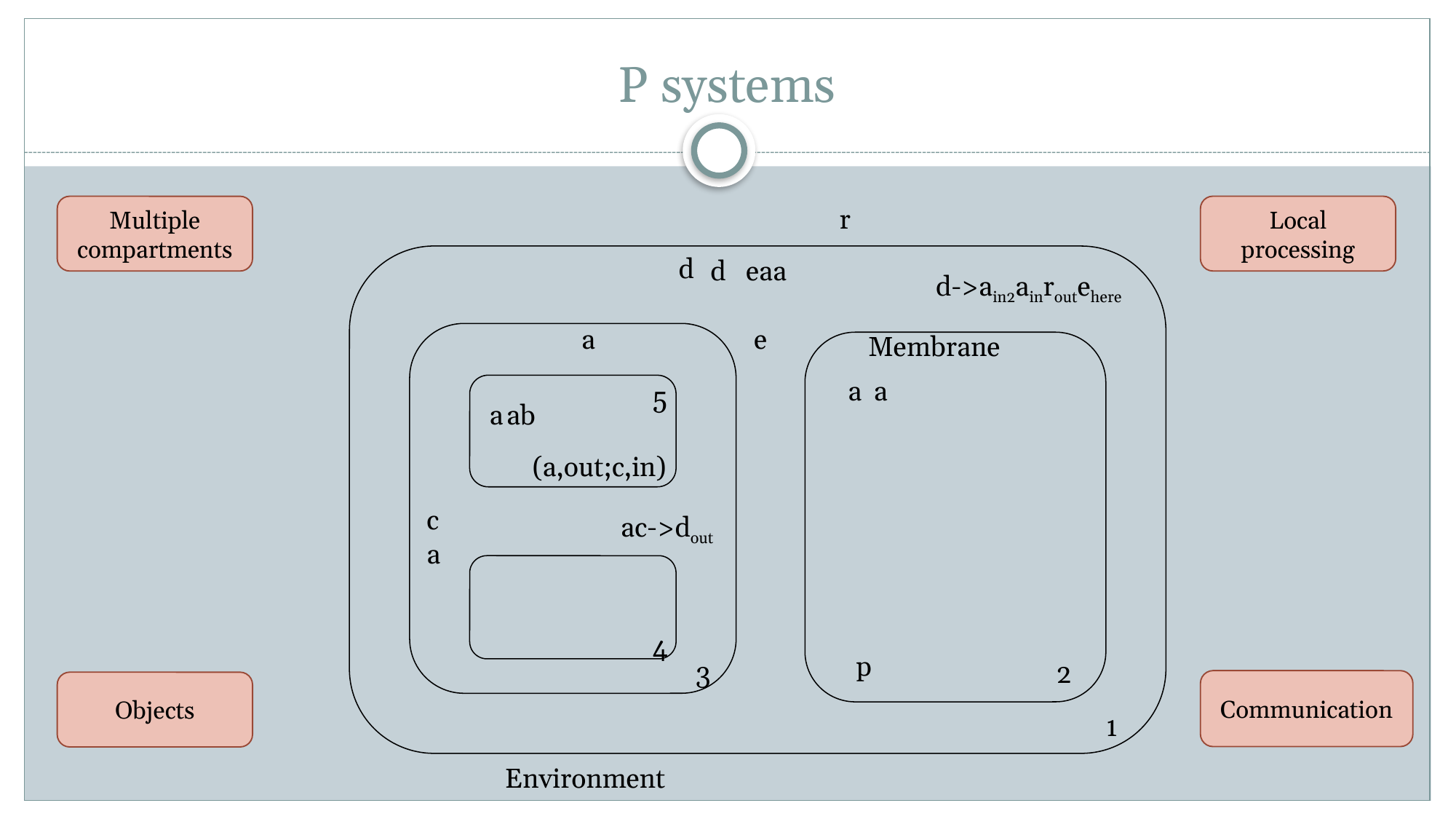

# P systems
r
Local processing
Multiple compartments

d
d
eaa
d->ain2ainroutehere
a
e
Membrane
a
a
5
a
ab
(a,out;c,in)
c
ac->dout
a
4
p
2
3
Communication
Objects
1
Environment